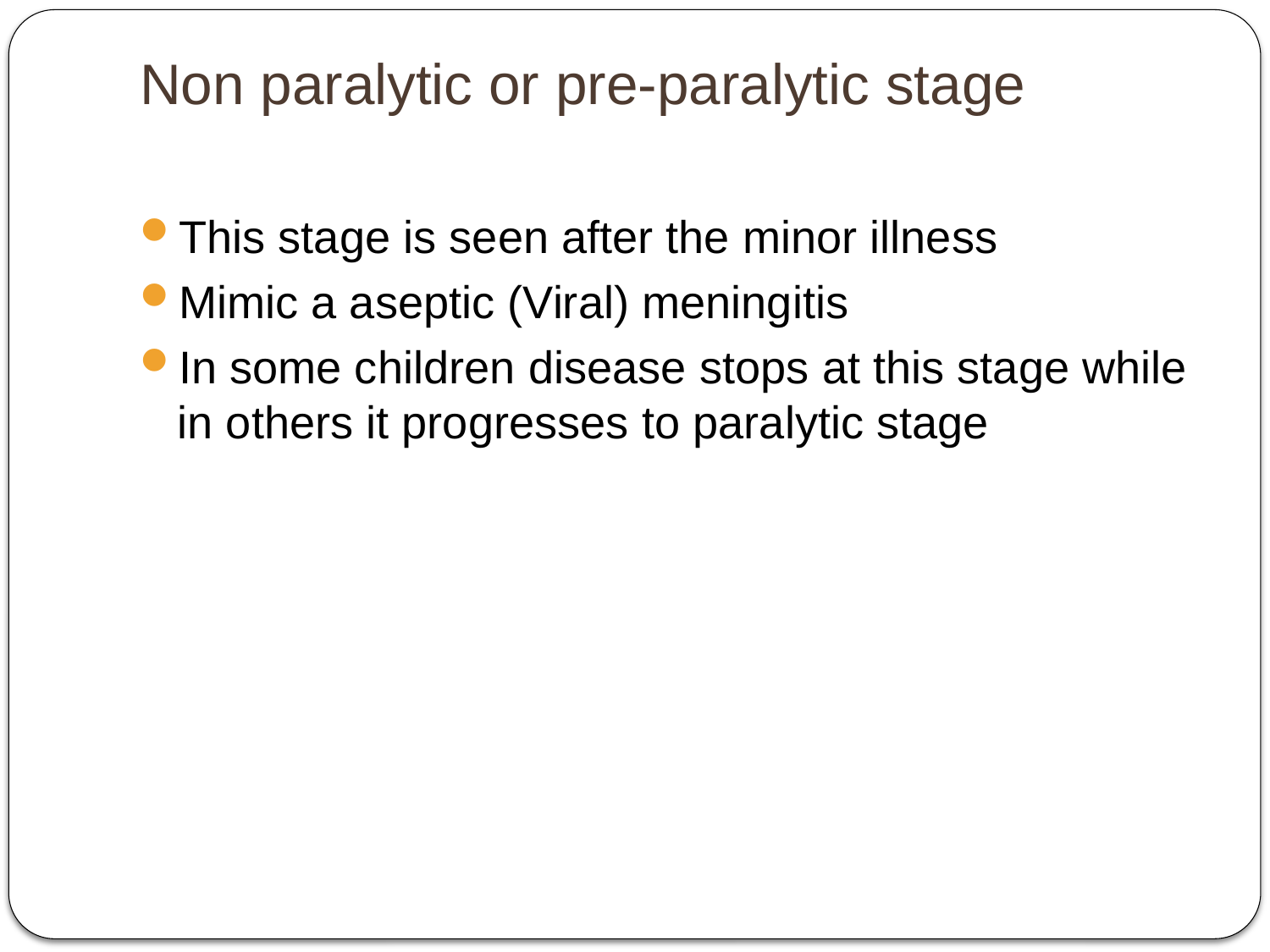

# Non paralytic or pre-paralytic stage
This stage is seen after the minor illness
Mimic a aseptic (Viral) meningitis
In some children disease stops at this stage while in others it progresses to paralytic stage